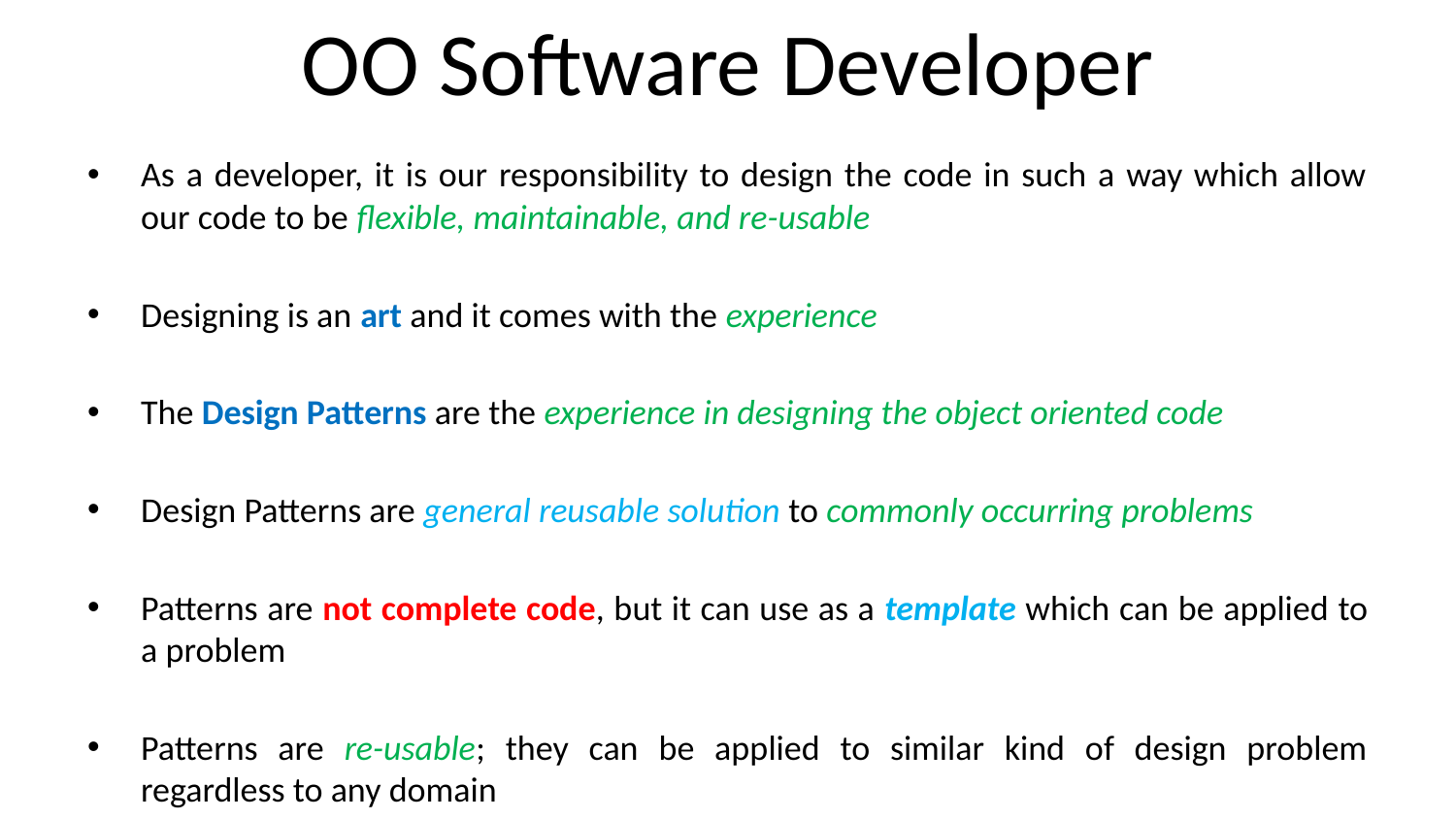

# OO Software Developer
As a developer, it is our responsibility to design the code in such a way which allow our code to be flexible, maintainable, and re-usable

Designing is an art and it comes with the experience

The Design Patterns are the experience in designing the object oriented code

Design Patterns are general reusable solution to commonly occurring problems

Patterns are not complete code, but it can use as a template which can be applied to a problem

Patterns are re-usable; they can be applied to similar kind of design problem regardless to any domain